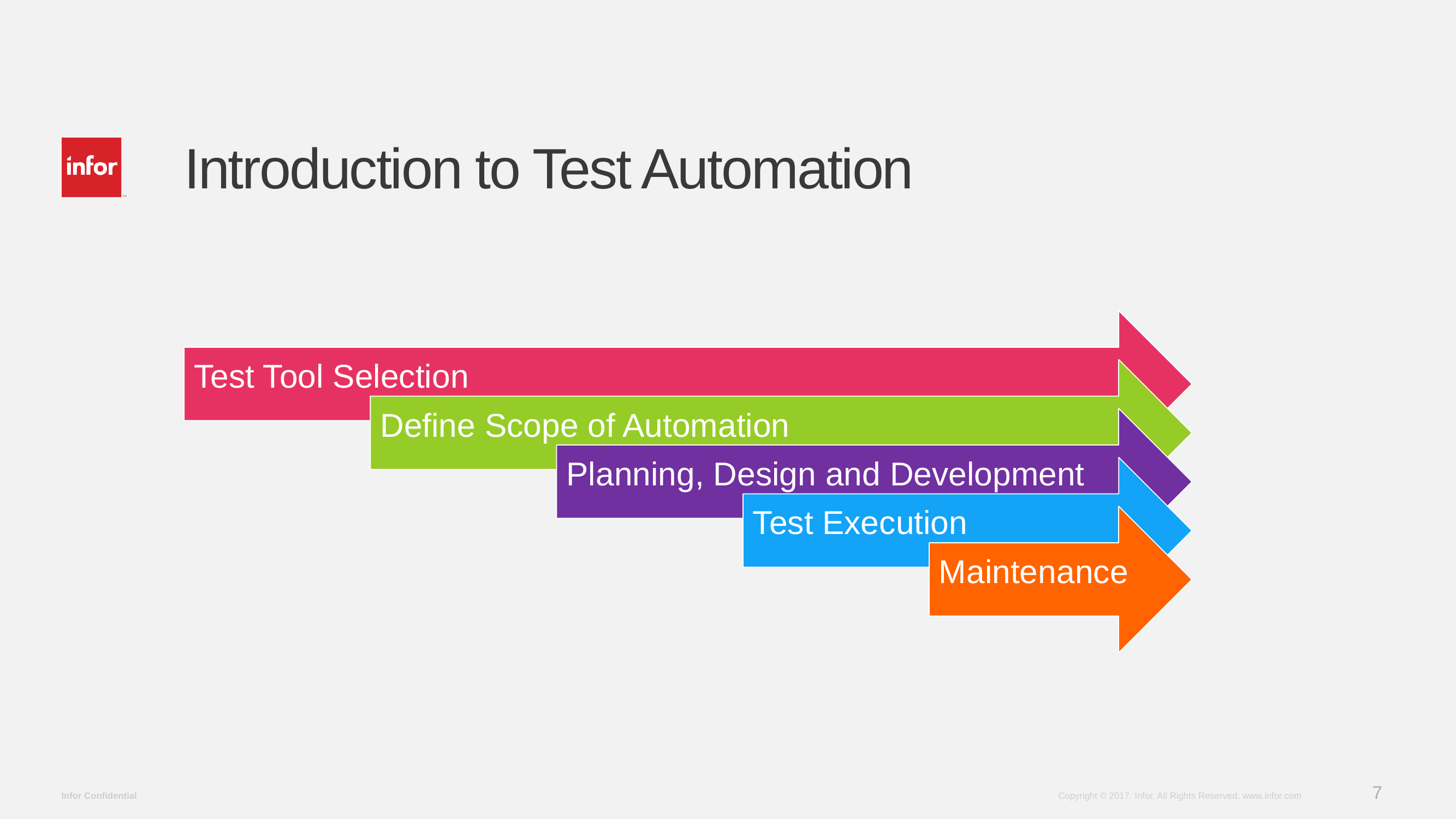

# Introduction to Test Automation
Test Tool Selection
Define Scope of Automation
Planning, Design and Development
Test Execution
Maintenance